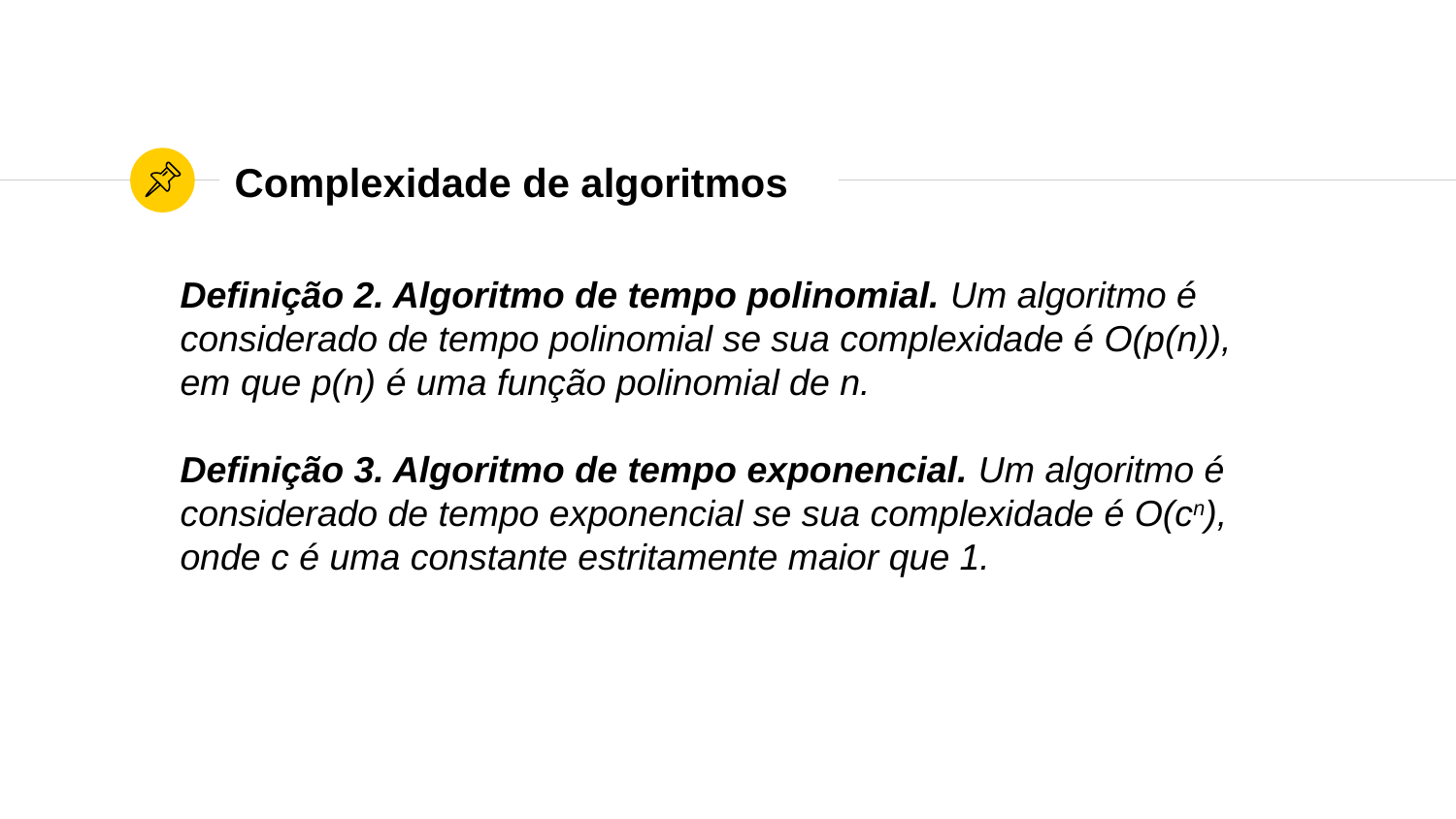

# Complexidade de algoritmos

Definição 2. Algoritmo de tempo polinomial. Um algoritmo é considerado de tempo polinomial se sua complexidade é O(p(n)), em que p(n) é uma função polinomial de n.

Definição 3. Algoritmo de tempo exponencial. Um algoritmo é considerado de tempo exponencial se sua complexidade é O(cn), onde c é uma constante estritamente maior que 1.